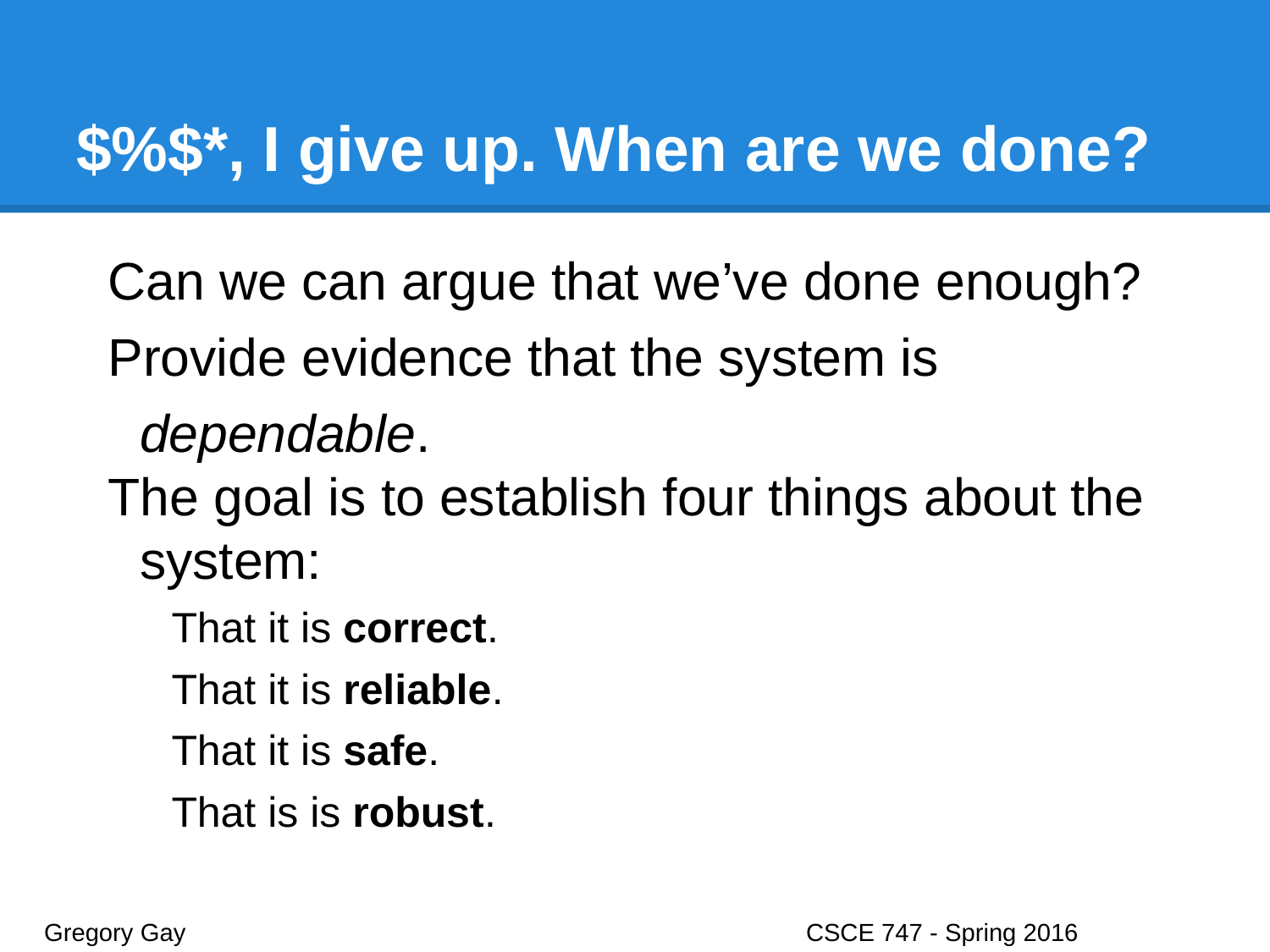

# $%$*, I give up. When are we done?
Can we can argue that we’ve done enough?
Provide evidence that the system is dependable.
The goal is to establish four things about the system:
That it is correct.
That it is reliable.
That it is safe.
That is is robust.
Gregory Gay					CSCE 747 - Spring 2016							8